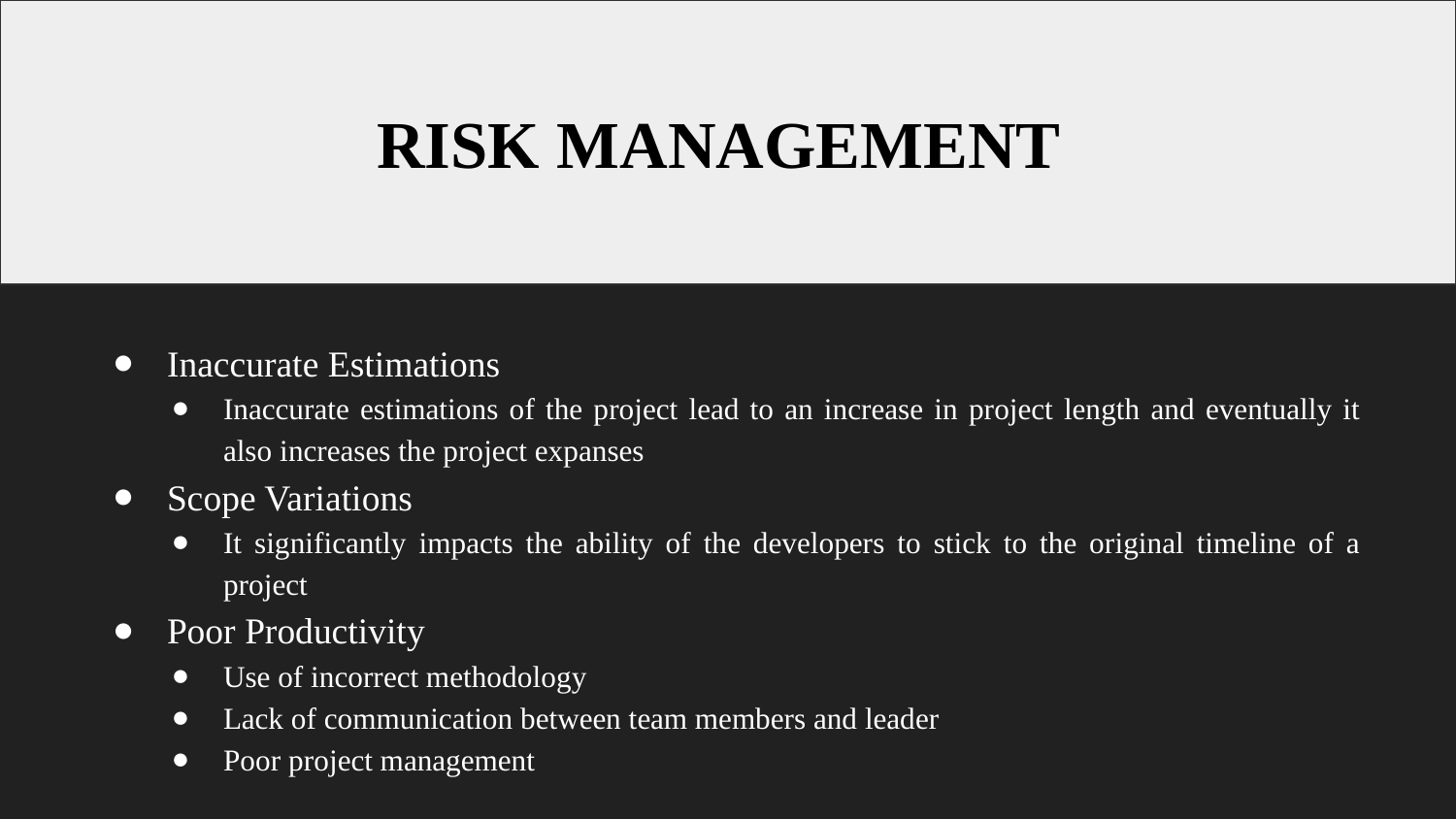

RISK MANAGEMENT
Inaccurate Estimations​
Inaccurate estimations of the project lead to an increase in project length and eventually it also increases the project expanses​
Scope Variations​
It significantly impacts the ability of the developers to stick to the original timeline of a project​
Poor Productivity​
Use of incorrect methodology​
Lack of communication between team members and leader​
Poor project management​